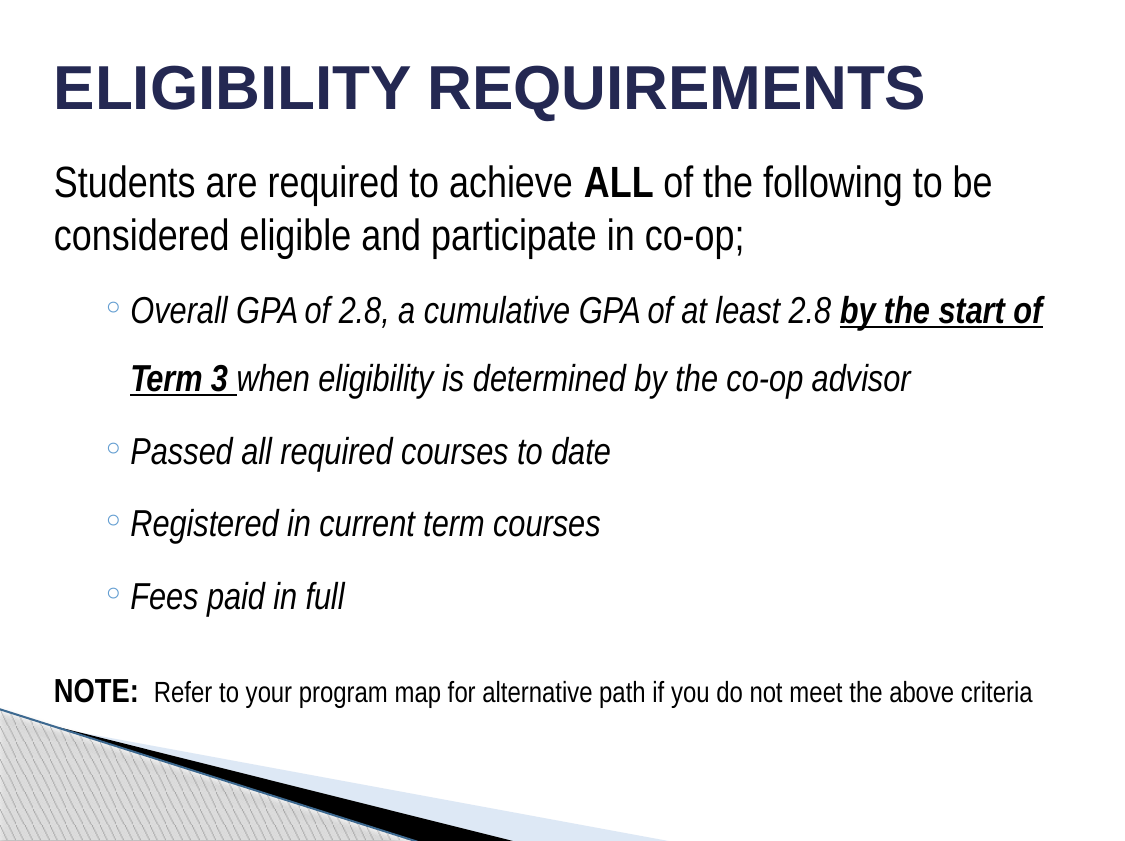

# ELIGIBILITY REQUIREMENTS
Students are required to achieve ALL of the following to be considered eligible and participate in co-op;
Overall GPA of 2.8, a cumulative GPA of at least 2.8 by the start of Term 3 when eligibility is determined by the co-op advisor
Passed all required courses to date
Registered in current term courses
Fees paid in full

NOTE:  Refer to your program map for alternative path if you do not meet the above criteria